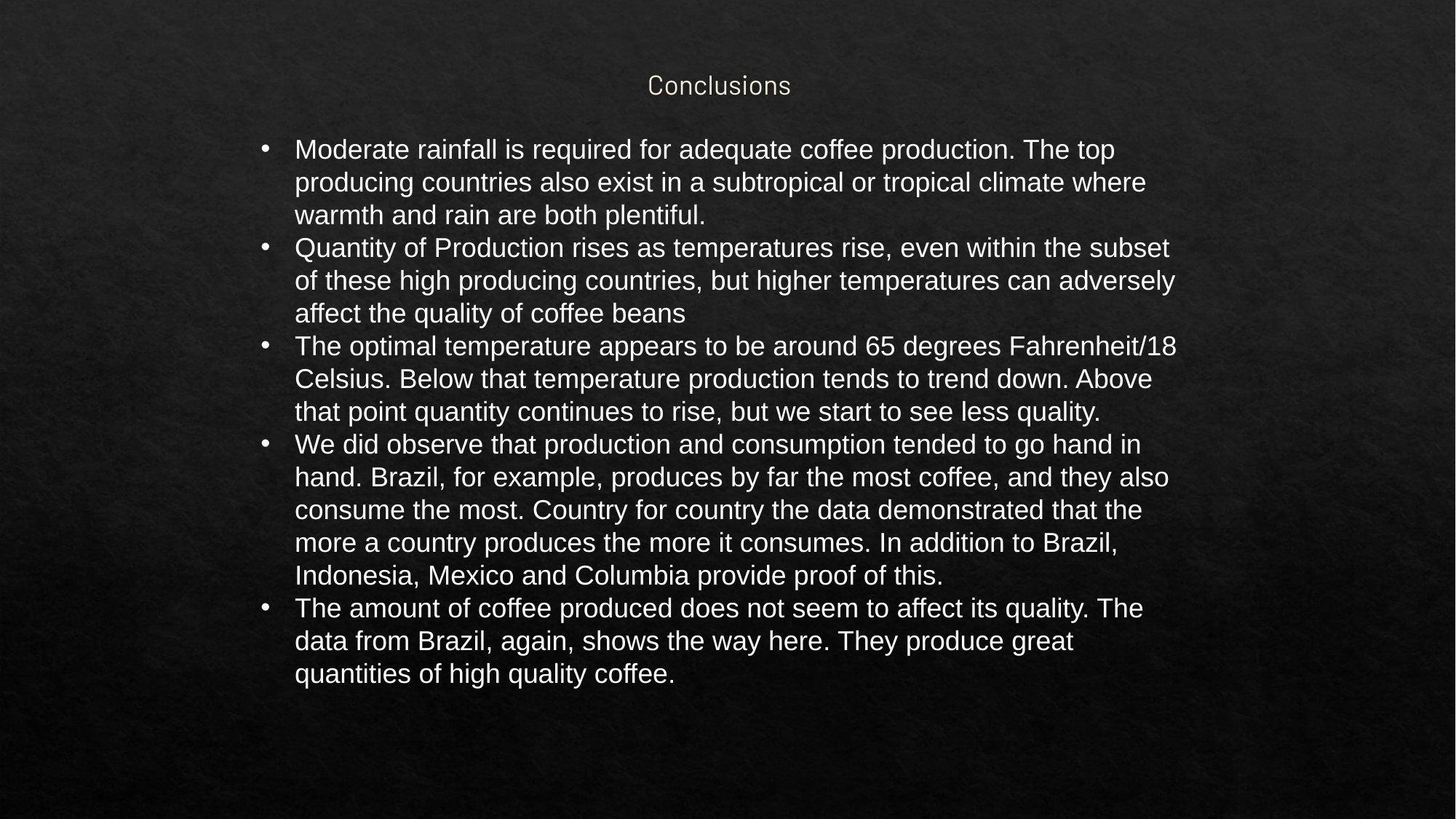

# Conclusions
Moderate rainfall is required for adequate coffee production. The top producing countries also exist in a subtropical or tropical climate where warmth and rain are both plentiful.
Quantity of Production rises as temperatures rise, even within the subset of these high producing countries, but higher temperatures can adversely affect the quality of coffee beans
The optimal temperature appears to be around 65 degrees Fahrenheit/18 Celsius. Below that temperature production tends to trend down. Above that point quantity continues to rise, but we start to see less quality.
We did observe that production and consumption tended to go hand in hand. Brazil, for example, produces by far the most coffee, and they also consume the most. Country for country the data demonstrated that the more a country produces the more it consumes. In addition to Brazil,  Indonesia, Mexico and Columbia provide proof of this.
The amount of coffee produced does not seem to affect its quality. The data from Brazil, again, shows the way here. They produce great quantities of high quality coffee.